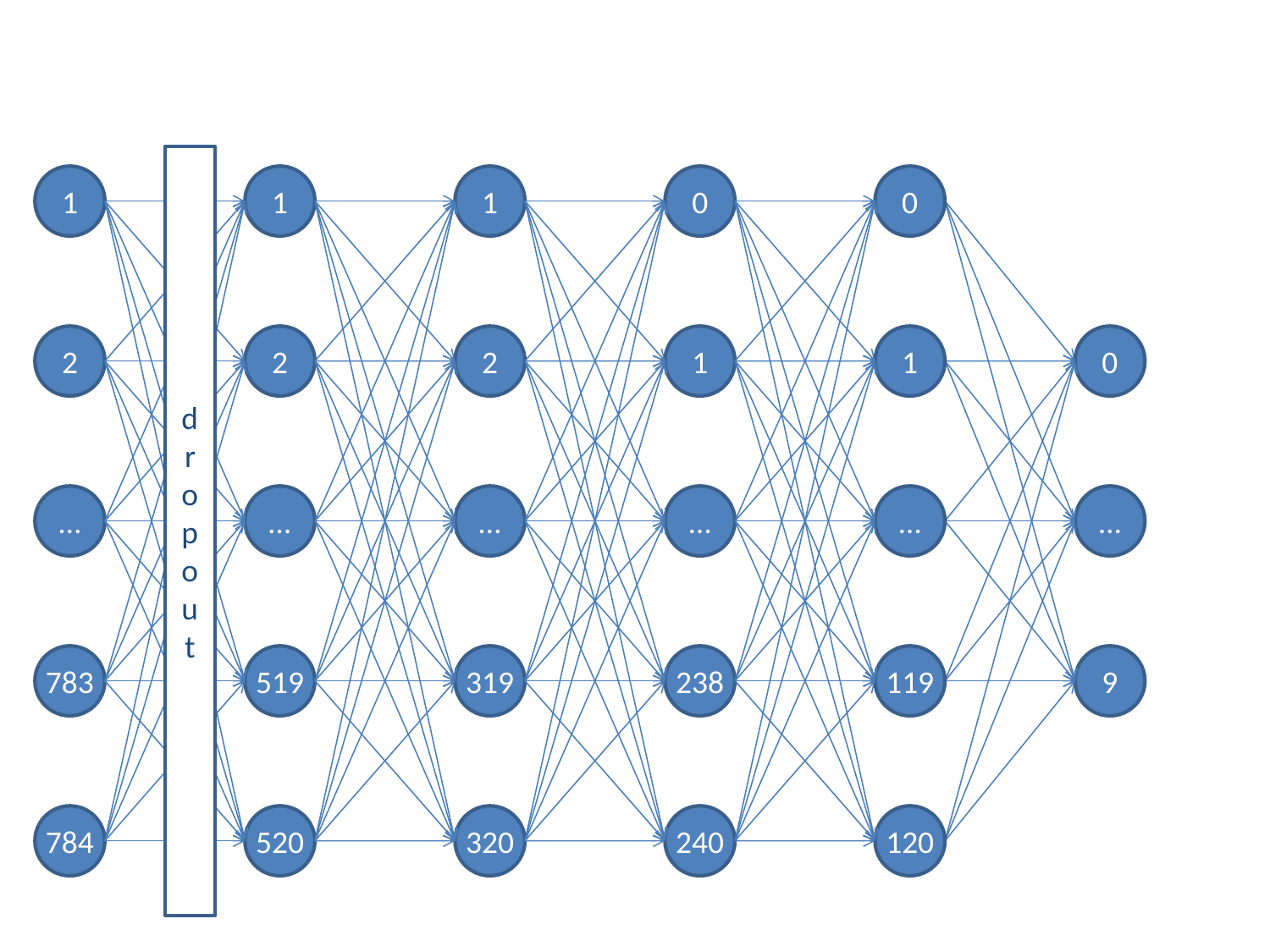

dropout
1
1
1
0
0
2
2
2
1
1
0
…
…
…
…
…
…
783
519
319
238
119
9
784
520
320
240
120